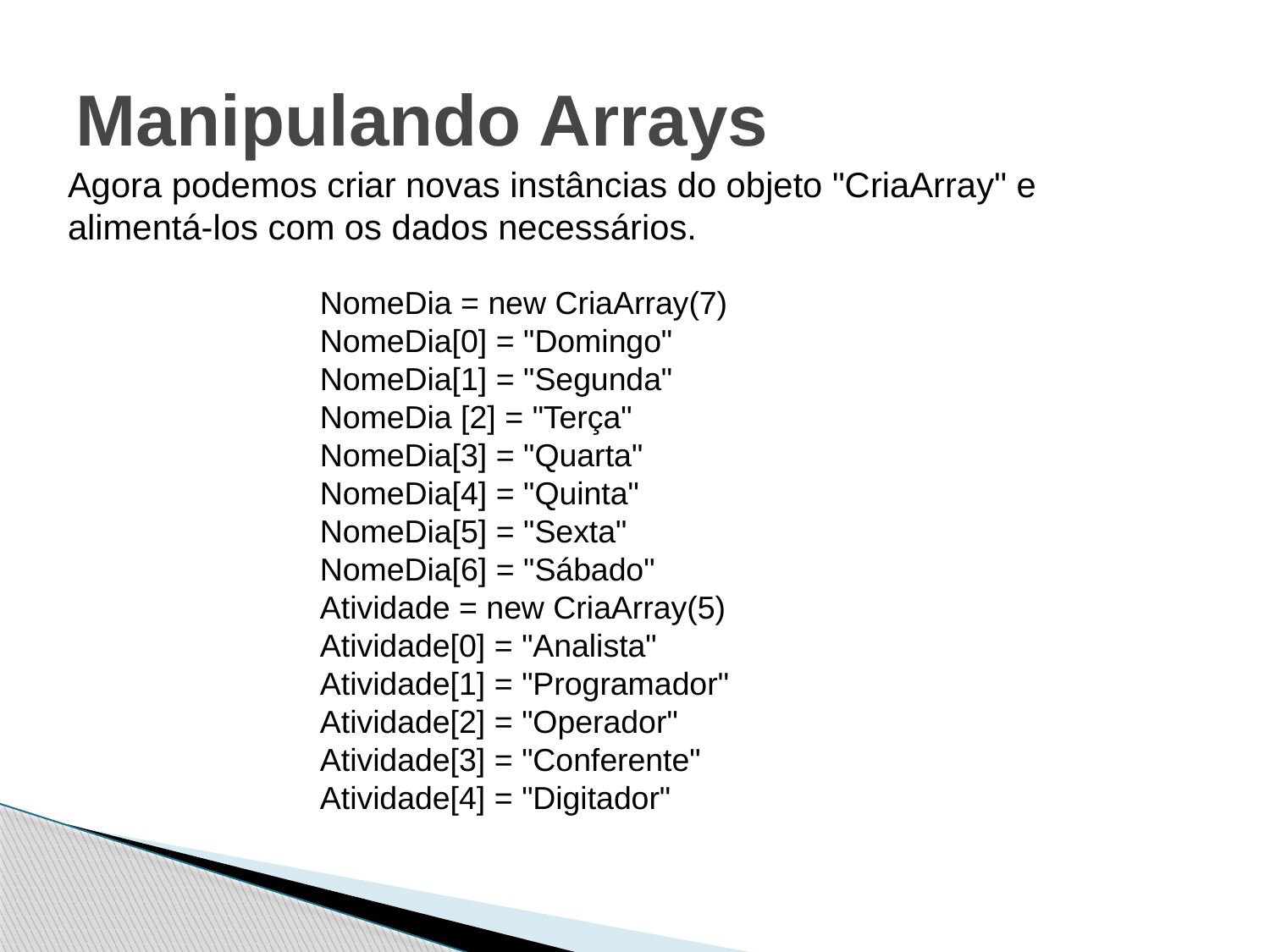

# Manipulando Arrays
Agora podemos criar novas instâncias do objeto "CriaArray" e alimentá-los com os dados necessários.

NomeDia = new CriaArray(7)
NomeDia[0] = "Domingo"
NomeDia[1] = "Segunda"
NomeDia [2] = "Terça"
NomeDia[3] = "Quarta"
NomeDia[4] = "Quinta"
NomeDia[5] = "Sexta"
NomeDia[6] = "Sábado"
Atividade = new CriaArray(5)
Atividade[0] = "Analista"
Atividade[1] = "Programador"
Atividade[2] = "Operador"
Atividade[3] = "Conferente"
Atividade[4] = "Digitador"